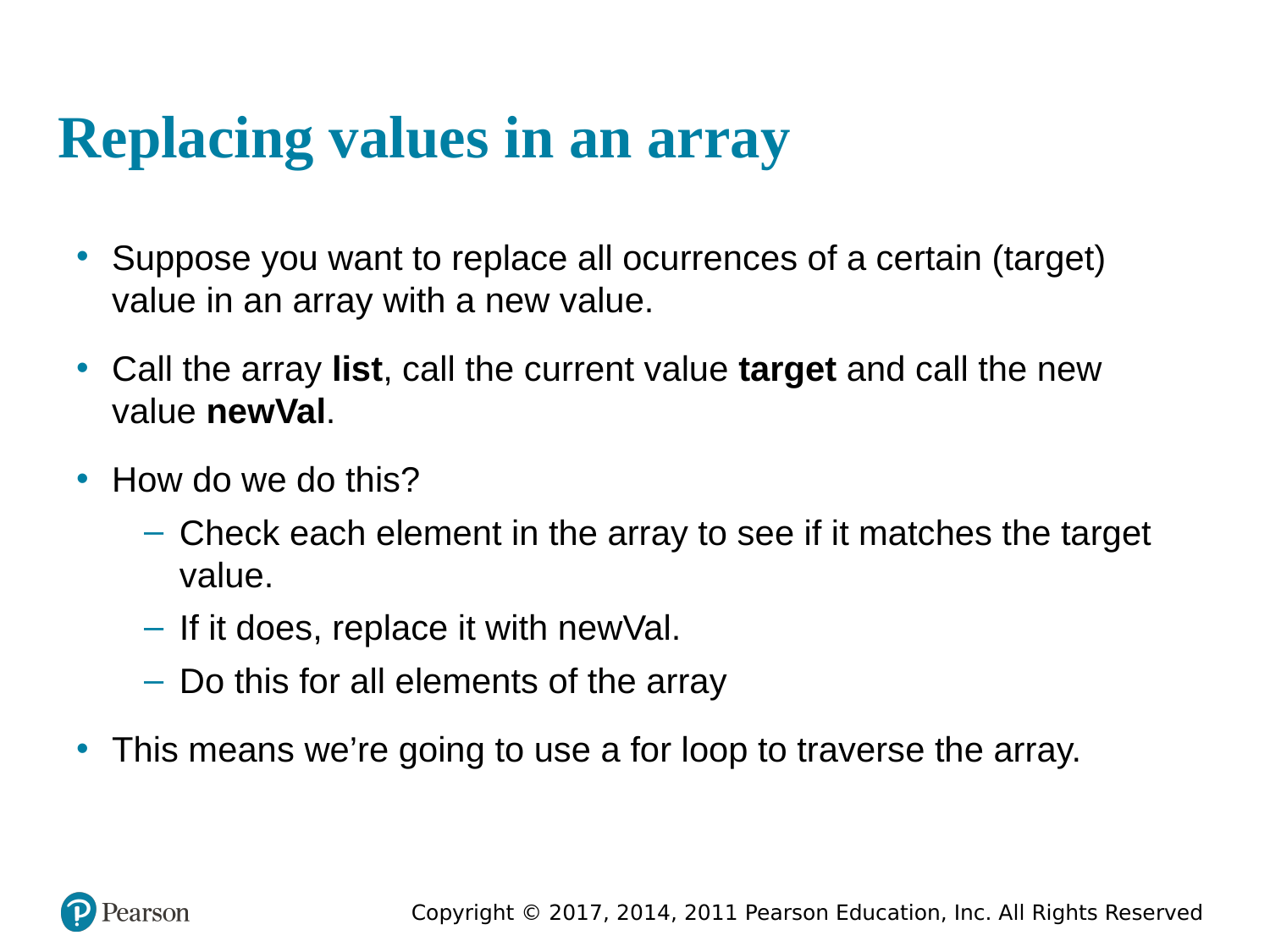

# Replacing values in an array
Suppose you want to replace all ocurrences of a certain (target) value in an array with a new value.
Call the array list, call the current value target and call the new value newVal.
How do we do this?
Check each element in the array to see if it matches the target value.
If it does, replace it with newVal.
Do this for all elements of the array
This means we’re going to use a for loop to traverse the array.